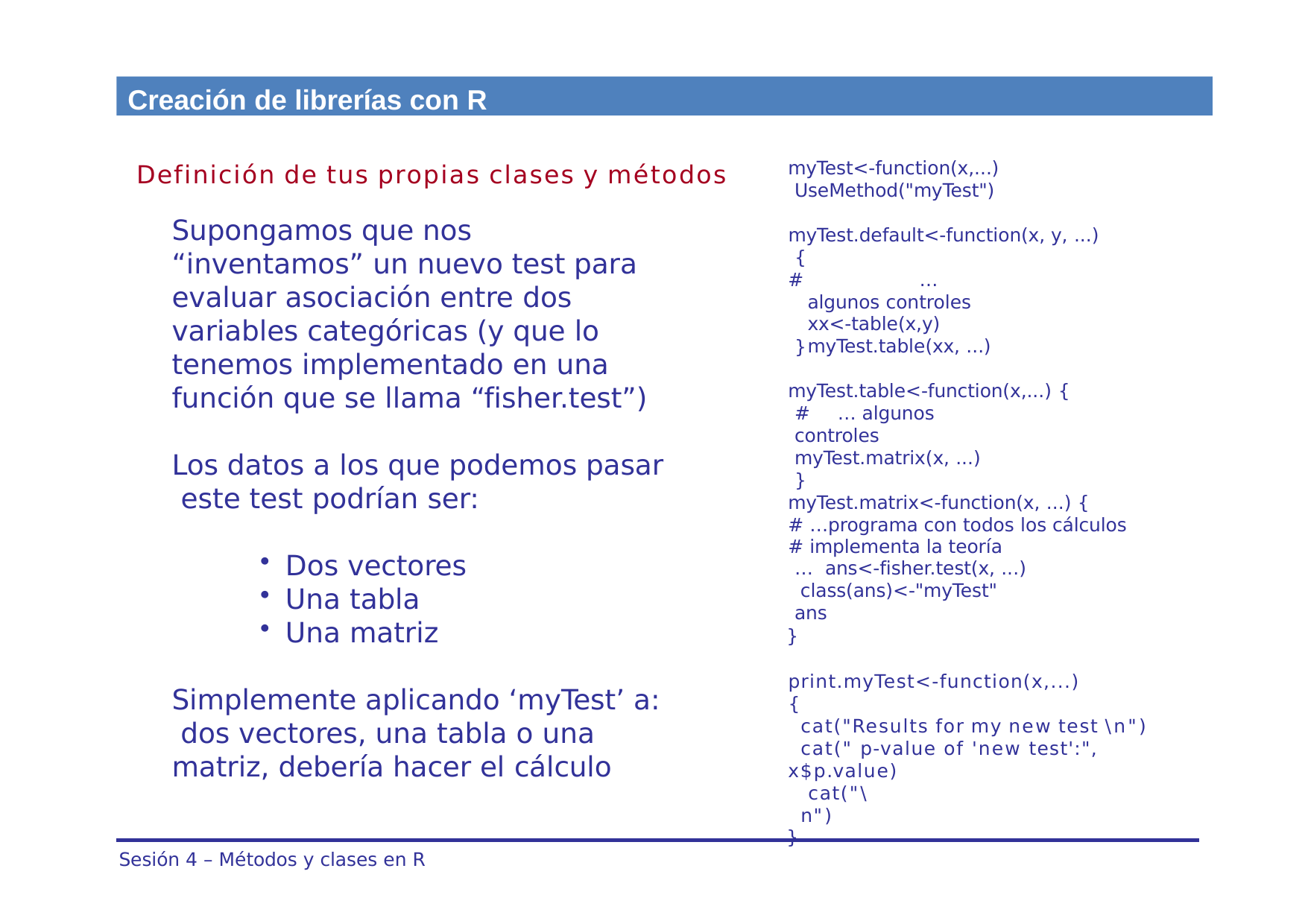

Creación de librerías con R
myTest<-function(x,...)  UseMethod("myTest")
Definición de tus propias clases y métodos
Supongamos que nos  “inventamos” un nuevo test para  evaluar asociación entre dos  variables categóricas (y que lo  tenemos implementado en una  función que se llama “fisher.test”)
myTest.default<-function(x, y, ...)
{
#		… algunos controles  xx<-table(x,y)  myTest.table(xx, ...)
}
myTest.table<-function(x,...) {
#	… algunos controles  myTest.matrix(x, ...)
}
Los datos a los que podemos pasar  este test podrían ser:
myTest.matrix<-function(x, ...) {
# …programa con todos los cálculos
# implementa la teoría …  ans<-fisher.test(x, ...)  class(ans)<-"myTest"  ans
}
Dos vectores
Una tabla
Una matriz
print.myTest<-function(x,...)
{
cat("Results for my new test \n")  cat(" p-value of 'new test':",
x$p.value)  cat("\n")
}
Simplemente aplicando ‘myTest’ a:  dos vectores, una tabla o una  matriz, debería hacer el cálculo

Sesión 4 – Métodos y clases en R